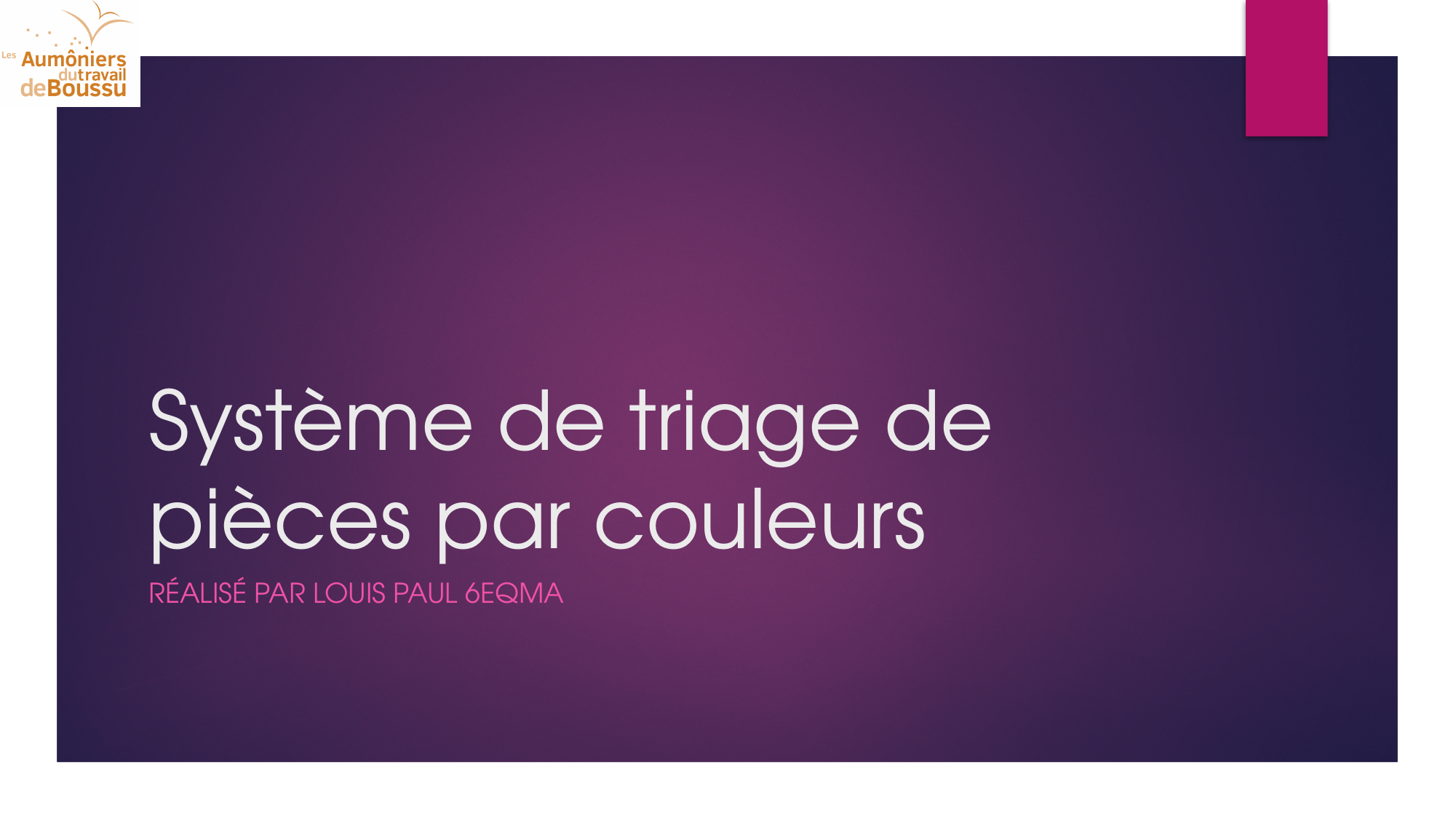

# Système de triage de pièces par couleurs
Réalisé par Louis PAUL 6EQMA